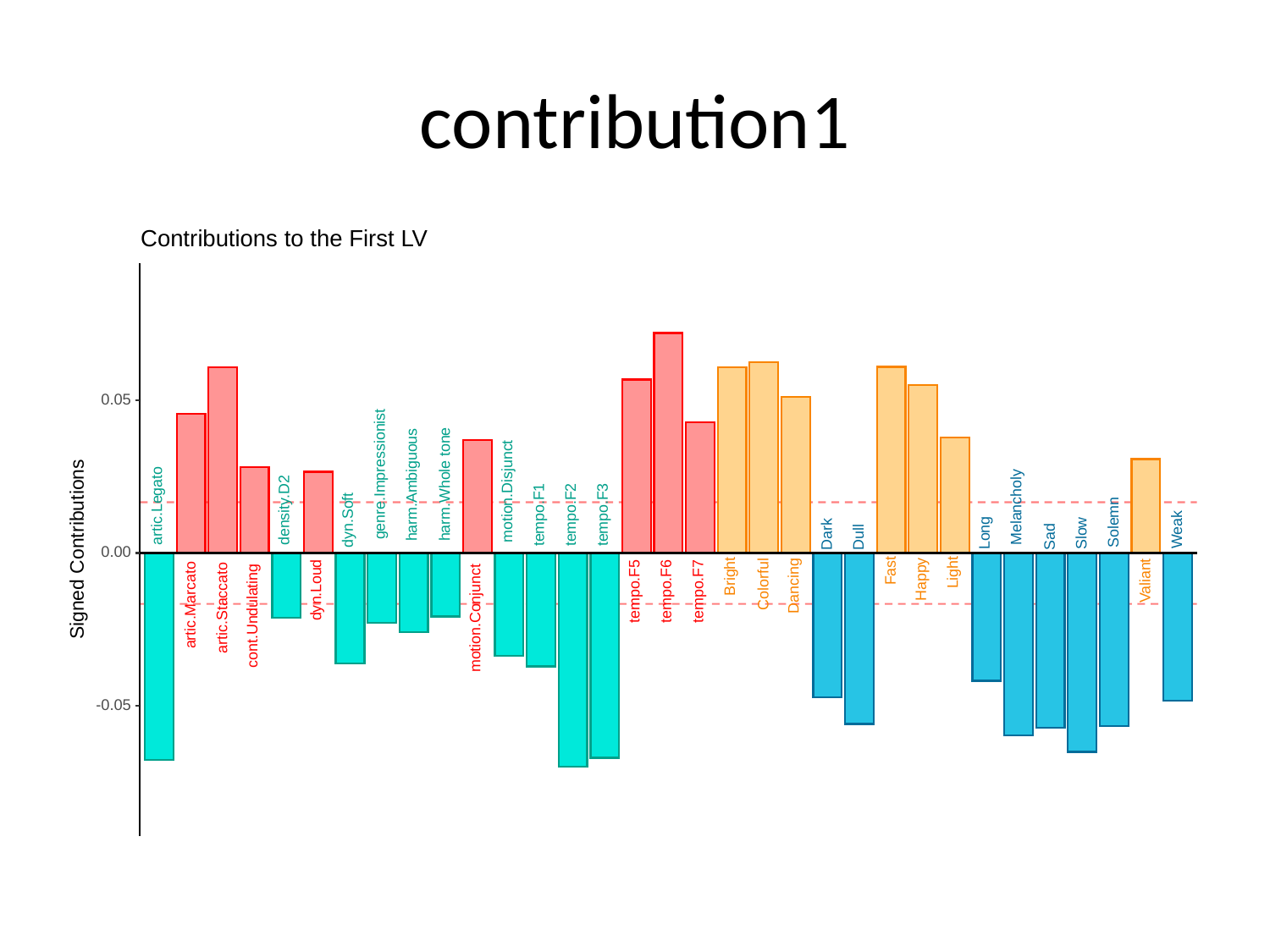

# contribution1

Contributions to the First LV

0.05

genre.Impressionist

harm.Ambiguous
harm.Whole tone
motion.Disjunct
artic.Legato
Melancholy

density.D2
tempo.F1
tempo.F2
tempo.F3
dyn.Soft
Solemn
Weak
Long
Slow
Dark
Sad
Dull
Signed Contributions
0.00

Fast
Light
Bright
Happy
Valiant
Colorful
Dancing
dyn.Loud
tempo.F6
tempo.F5
tempo.F7
artic.Marcato
artic.Staccato

cont.Undulating
motion.Conjunct
-0.05